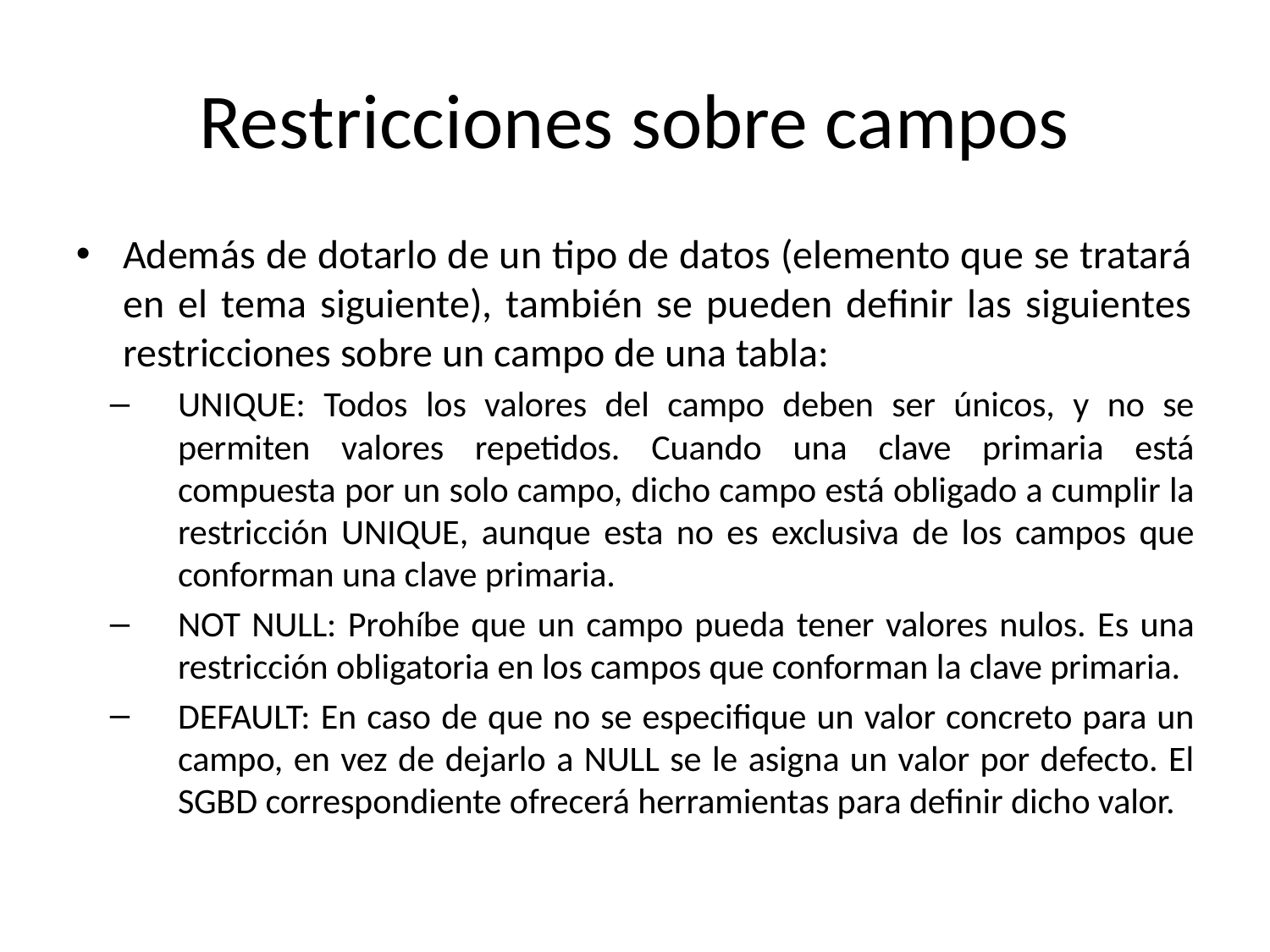

# Restricciones sobre campos
Además de dotarlo de un tipo de datos (elemento que se tratará en el tema siguiente), también se pueden definir las siguientes restricciones sobre un campo de una tabla:
UNIQUE: Todos los valores del campo deben ser únicos, y no se permiten valores repetidos. Cuando una clave primaria está compuesta por un solo campo, dicho campo está obligado a cumplir la restricción UNIQUE, aunque esta no es exclusiva de los campos que conforman una clave primaria.
NOT NULL: Prohíbe que un campo pueda tener valores nulos. Es una restricción obligatoria en los campos que conforman la clave primaria.
DEFAULT: En caso de que no se especifique un valor concreto para un campo, en vez de dejarlo a NULL se le asigna un valor por defecto. El SGBD correspondiente ofrecerá herramientas para definir dicho valor.